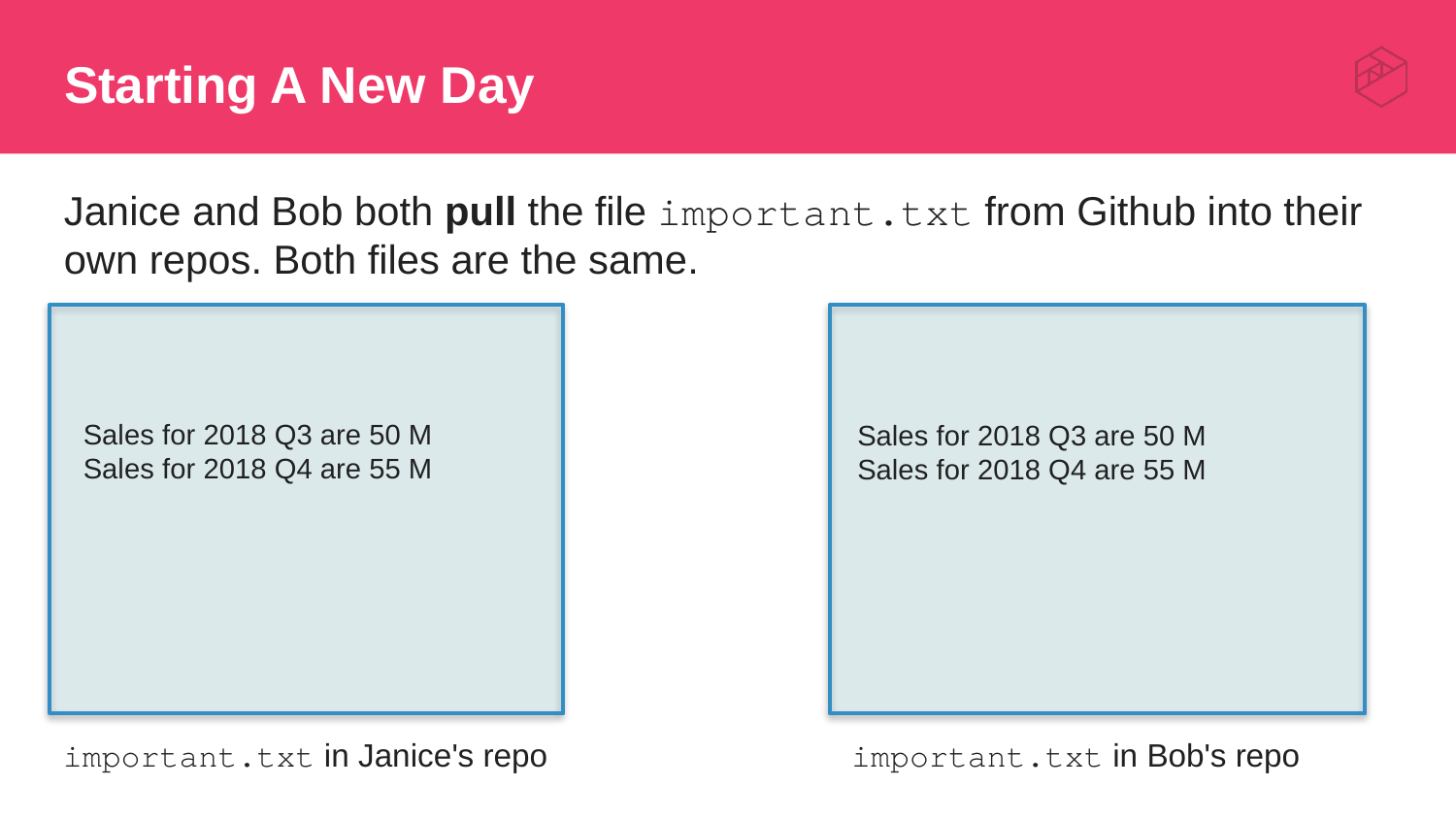

# Starting A New Day
Janice and Bob both pull the file important.txt from Github into their own repos. Both files are the same.

Sales for 2018 Q3 are 50 M
Sales for 2018 Q4 are 55 M
Sales for 2018 Q3 are 50 M
Sales for 2018 Q4 are 55 M
important.txt in Janice's repo
important.txt in Bob's repo